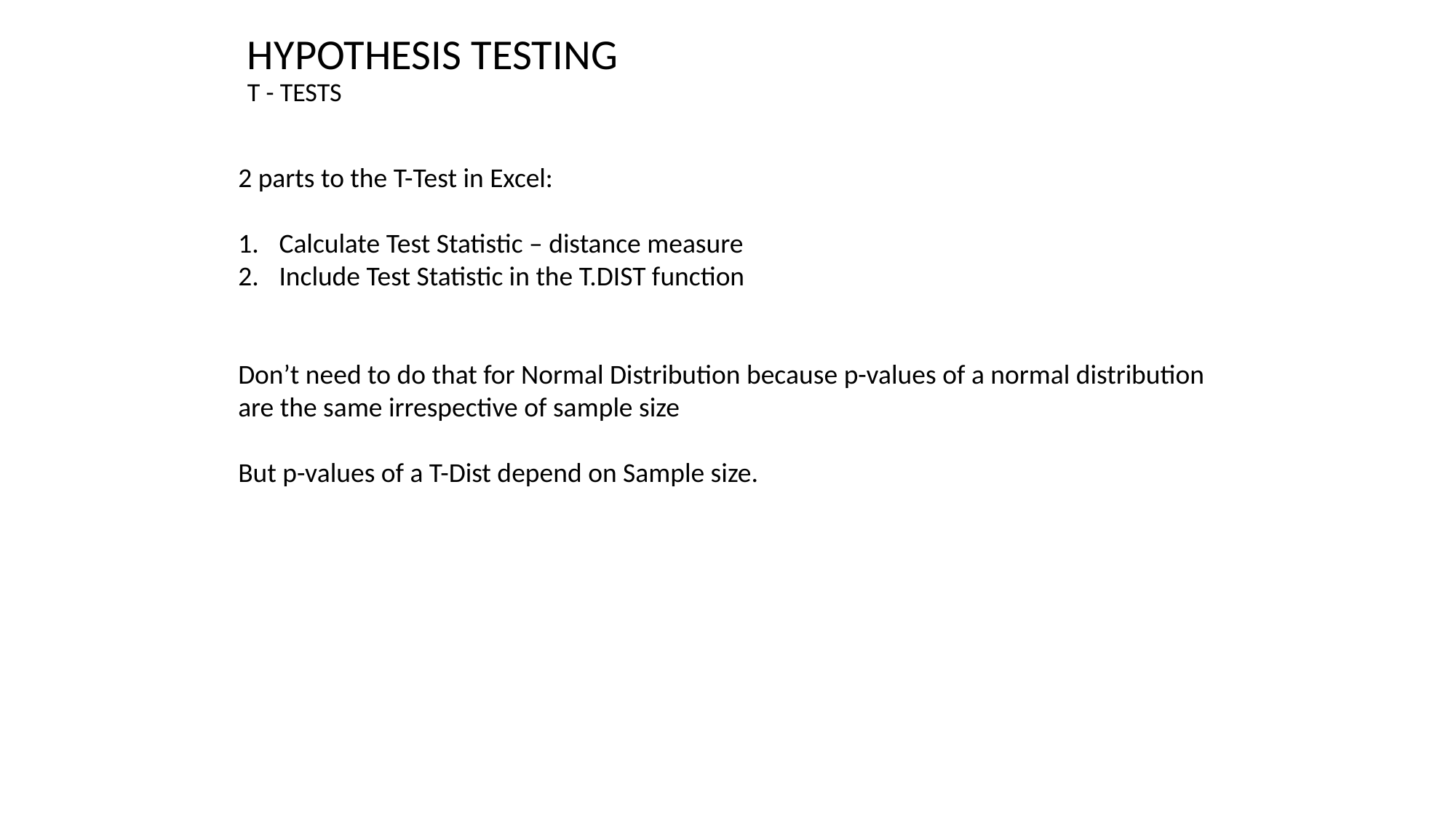

# HYPOTHESIS TESTING T - TESTS

2 parts to the T-Test in Excel:

Calculate Test Statistic – distance measure
Include Test Statistic in the T.DIST function

Don’t need to do that for Normal Distribution because p-values of a normal distribution are the same irrespective of sample size

But p-values of a T-Dist depend on Sample size.